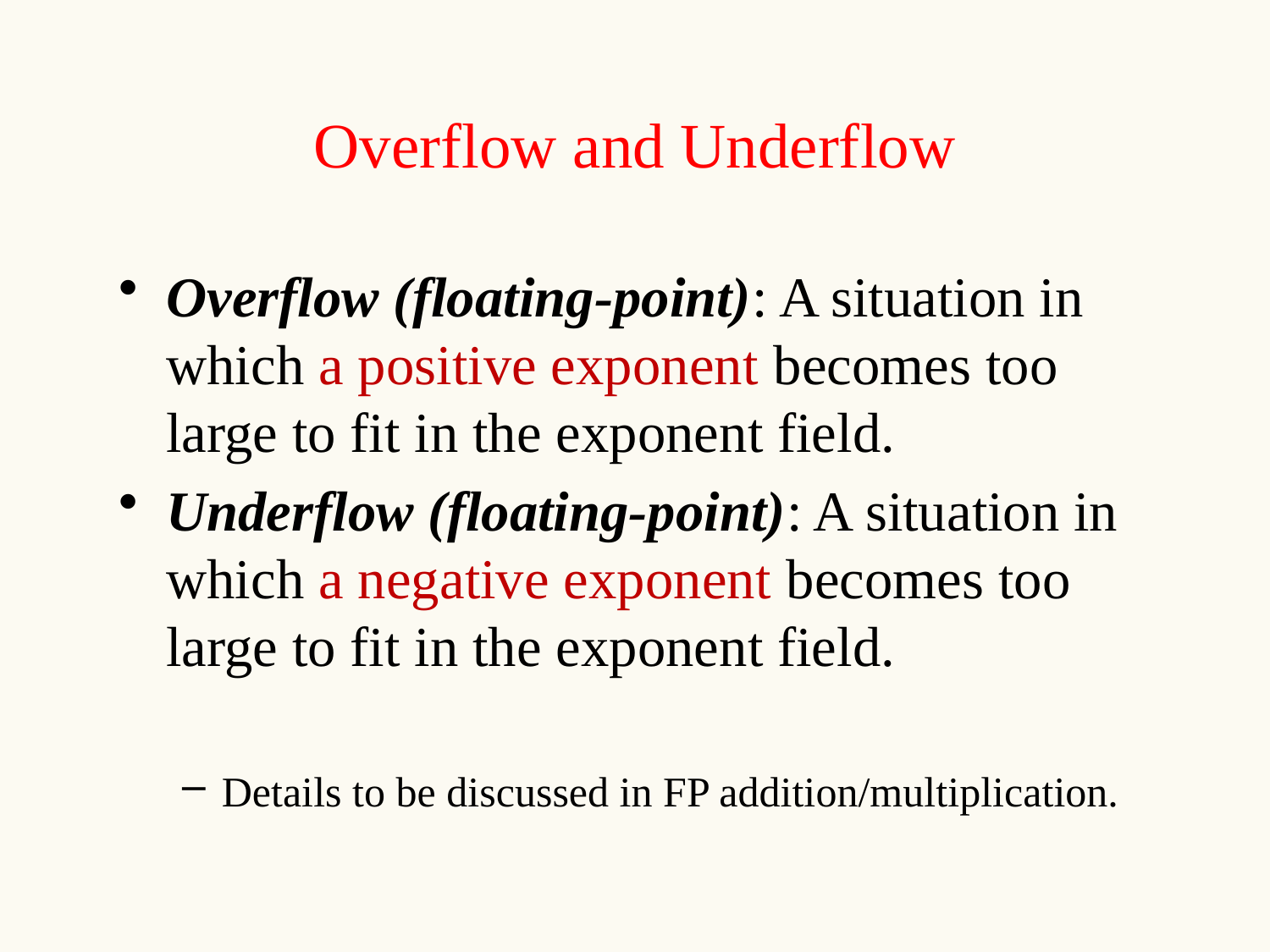

# Overflow and Underflow
Overflow (floating-point): A situation in which a positive exponent becomes too large to fit in the exponent field.
Underflow (floating-point): A situation in which a negative exponent becomes too large to fit in the exponent field.

Details to be discussed in FP addition/multiplication.